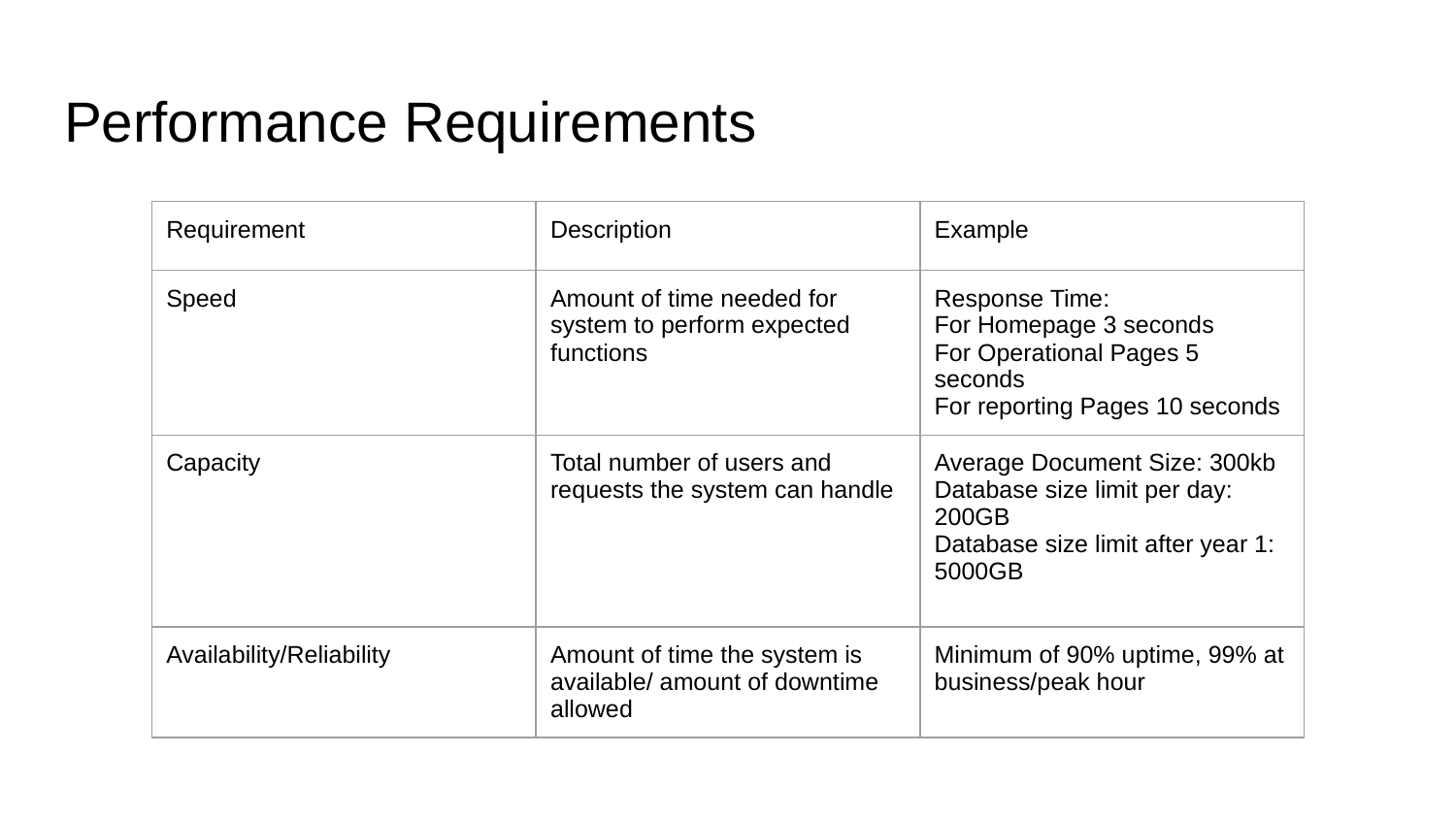

# Performance Requirements
| Requirement | Description | Example |
| --- | --- | --- |
| Speed | Amount of time needed for system to perform expected functions | Response Time: For Homepage 3 seconds For Operational Pages 5 seconds For reporting Pages 10 seconds |
| Capacity | Total number of users and requests the system can handle | Average Document Size: 300kb Database size limit per day: 200GB Database size limit after year 1: 5000GB |
| Availability/Reliability | Amount of time the system is available/ amount of downtime allowed | Minimum of 90% uptime, 99% at business/peak hour |